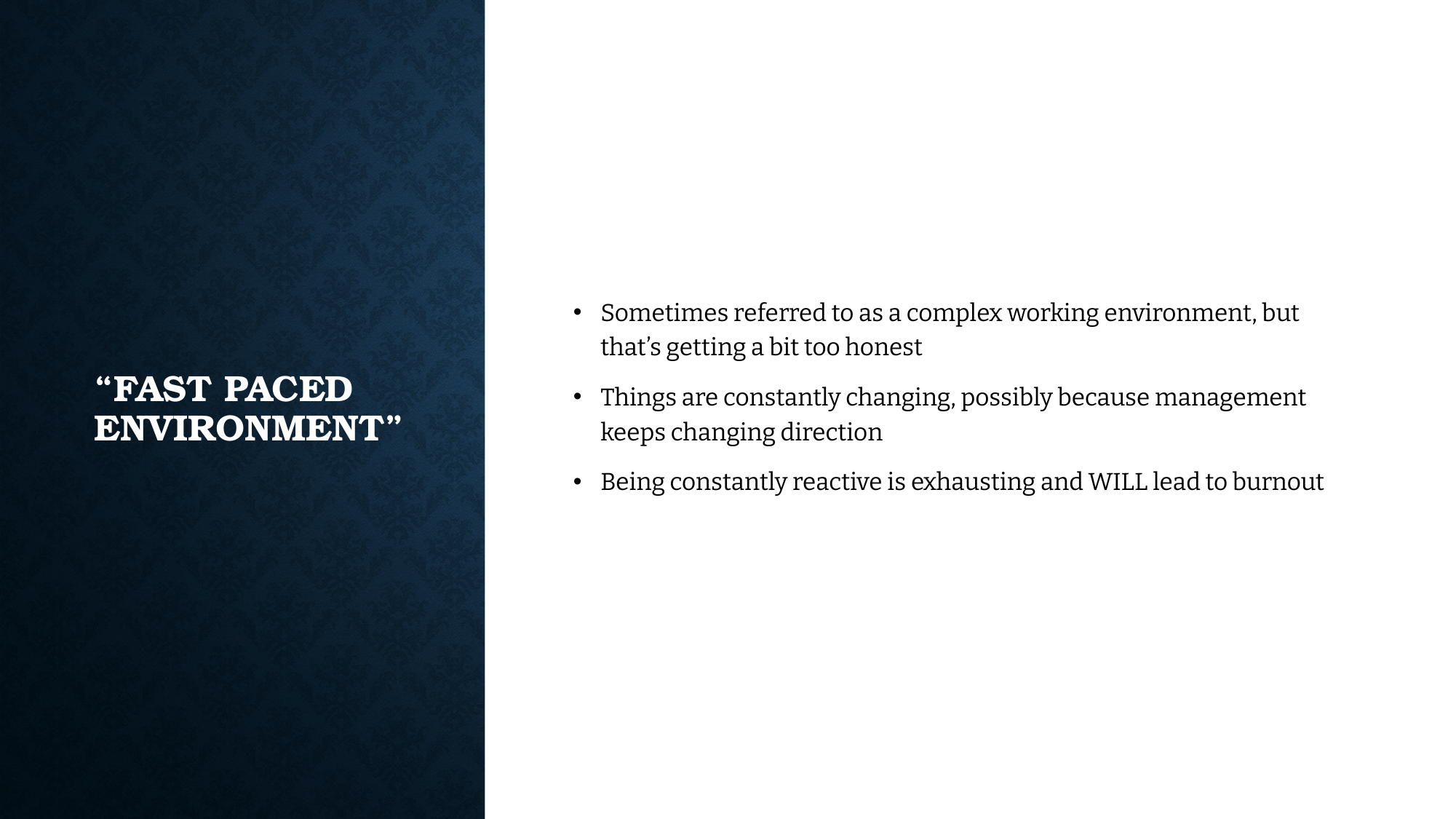

# “Fast Paced Environment”
Sometimes referred to as a complex working environment, but that’s getting a bit too honest
Things are constantly changing, possibly because management keeps changing direction
Being constantly reactive is exhausting and WILL lead to burnout